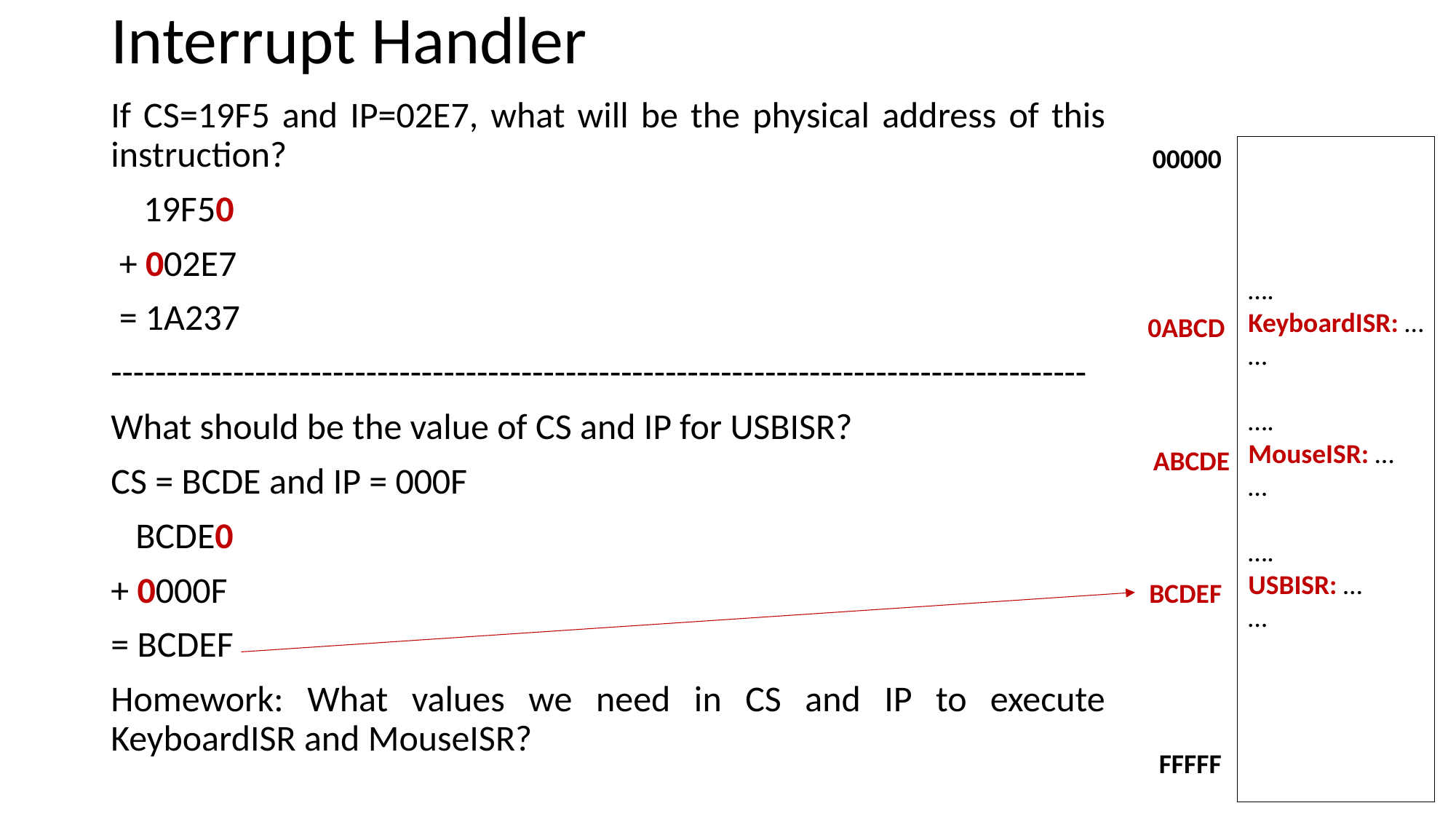

# Interrupt Handler
If CS=19F5 and IP=02E7, what will be the physical address of this instruction?
    19F50
 + 002E7
 = 1A237
----------------------------------------------------------------------------------------
What should be the value of CS and IP for USBISR?
CS = BCDE and IP = 000F
   BCDE0
+ 0000F
= BCDEF
Homework: What values we need in CS and IP to execute KeyboardISR and MouseISR?
00000

….
KeyboardISR: …
…

….
MouseISR: …
…

….
USBISR: …
…

0ABCD
ABCDE
BCDEF
FFFFF